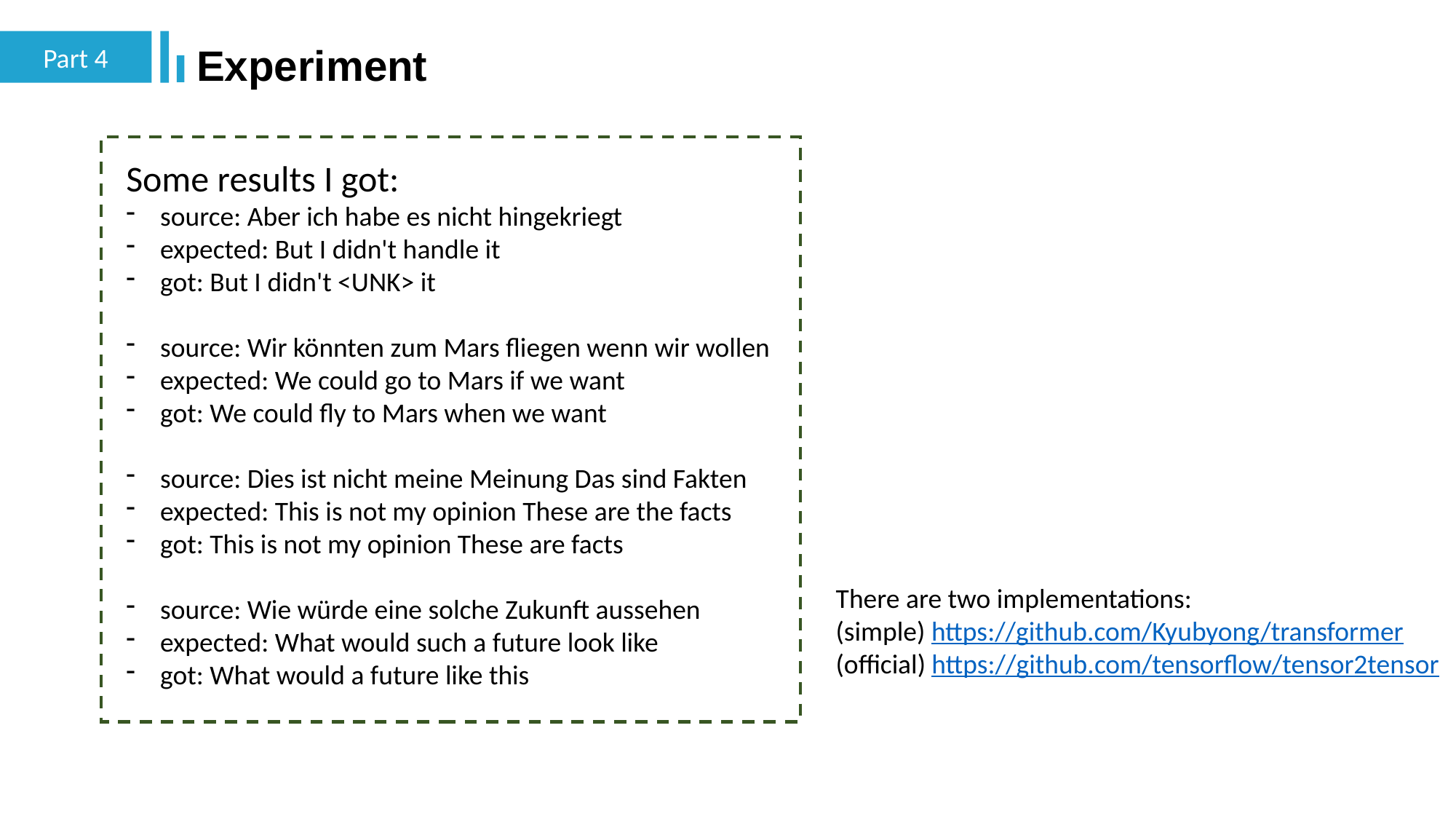

Part 4

Experiment

Some results I got:
source: Aber ich habe es nicht hingekriegt
expected: But I didn't handle it
got: But I didn't <UNK> it

source: Wir könnten zum Mars fliegen wenn wir wollen
expected: We could go to Mars if we want
got: We could fly to Mars when we want

source: Dies ist nicht meine Meinung Das sind Fakten
expected: This is not my opinion These are the facts
got: This is not my opinion These are facts

source: Wie würde eine solche Zukunft aussehen
expected: What would such a future look like
got: What would a future like this
There are two implementations:
(simple) https://github.com/Kyubyong/transformer
(official) https://github.com/tensorflow/tensor2tensor